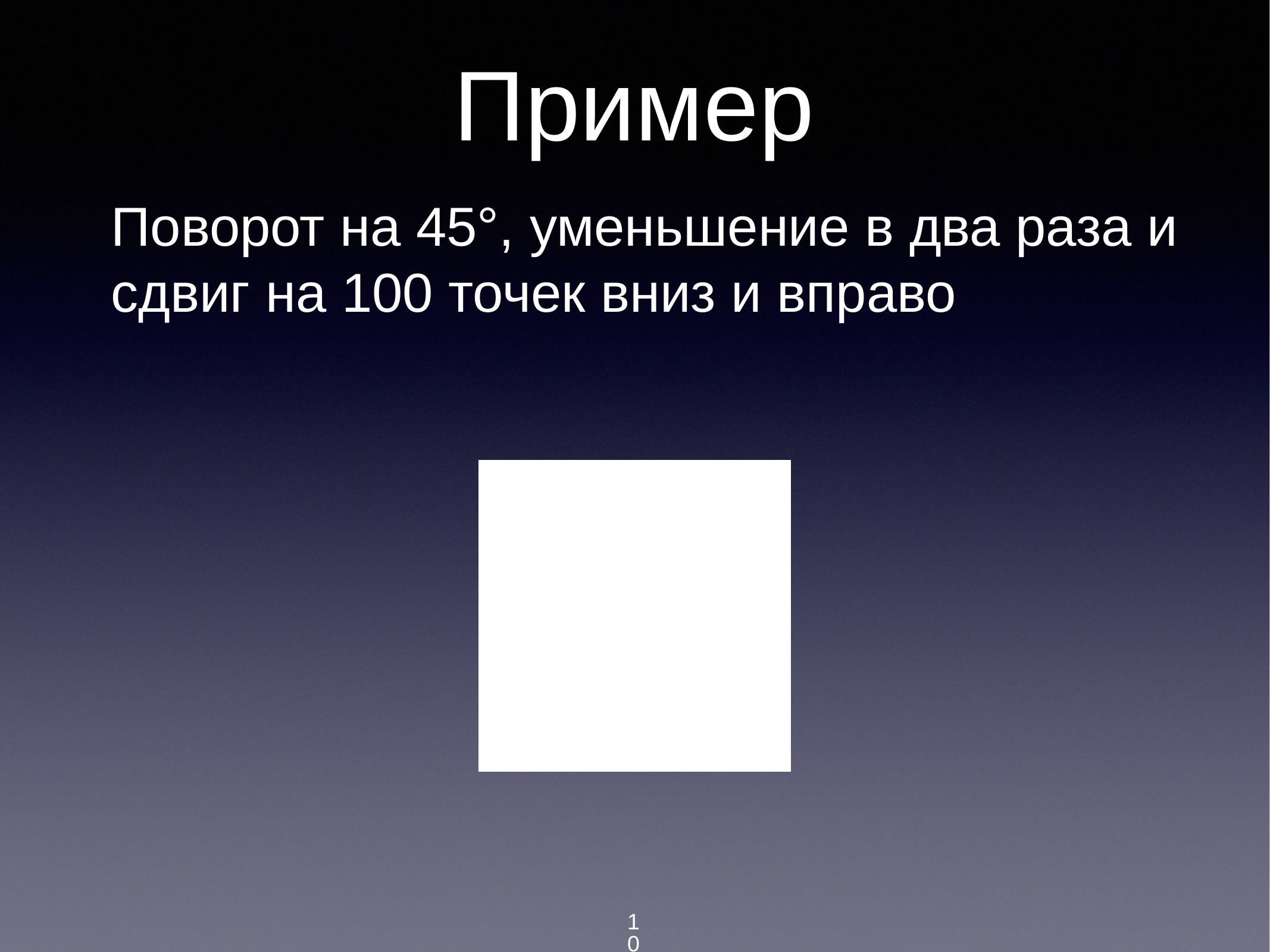

Пример
Поворот на 45°, уменьшение в два раза и сдвиг на 100 точек вниз и вправо

10